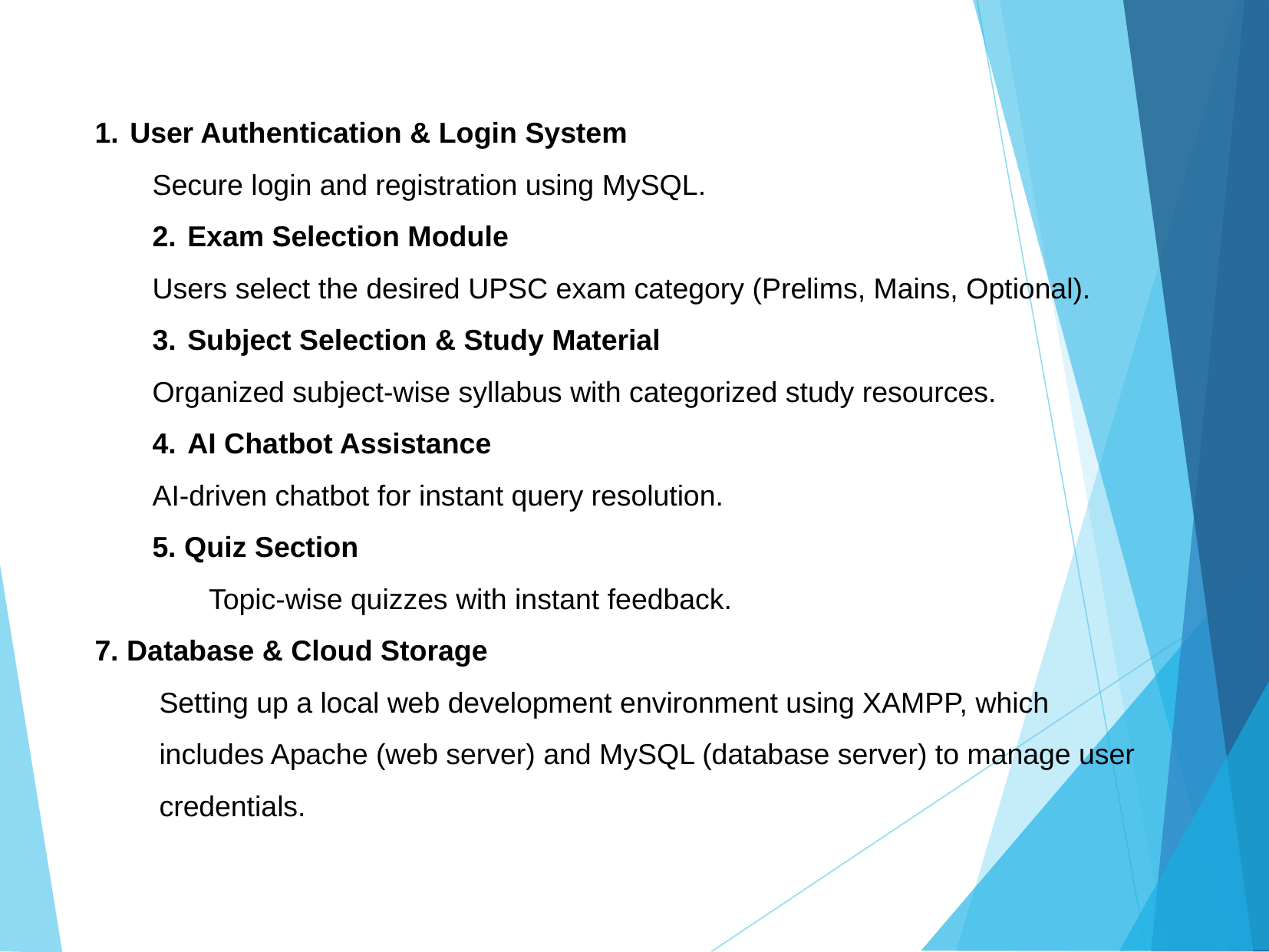

User Authentication & Login System
Secure login and registration using MySQL.
 Exam Selection Module
Users select the desired UPSC exam category (Prelims, Mains, Optional).
 Subject Selection & Study Material
Organized subject-wise syllabus with categorized study resources.
 AI Chatbot Assistance
AI-driven chatbot for instant query resolution.
5. Quiz Section
       Topic-wise quizzes with instant feedback.
7. Database & Cloud Storage
        Setting up a local web development environment using XAMPP, which
        includes Apache (web server) and MySQL (database server) to manage user
        credentials.